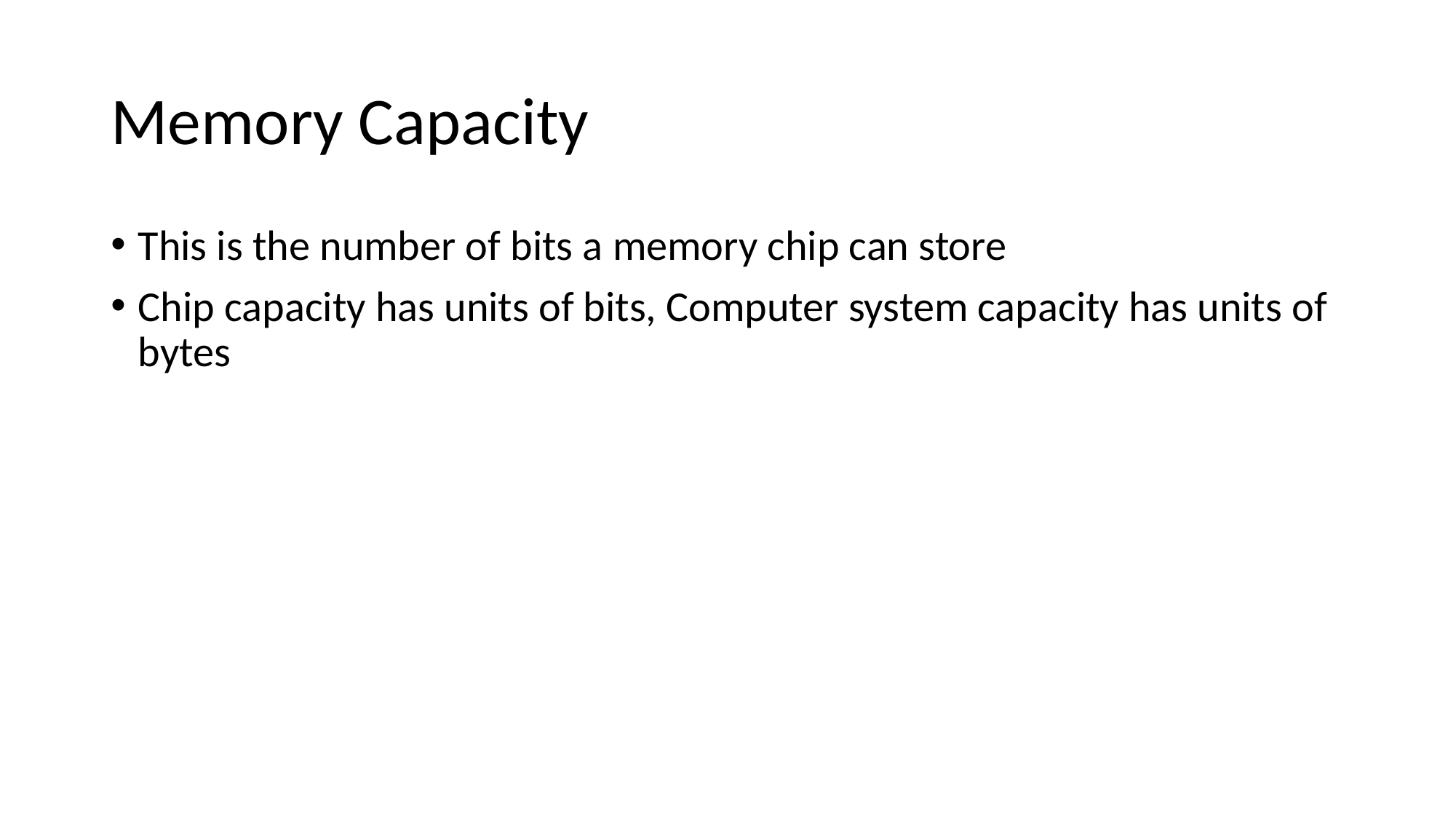

# Memory Capacity
This is the number of bits a memory chip can store
Chip capacity has units of bits, Computer system capacity has units of bytes